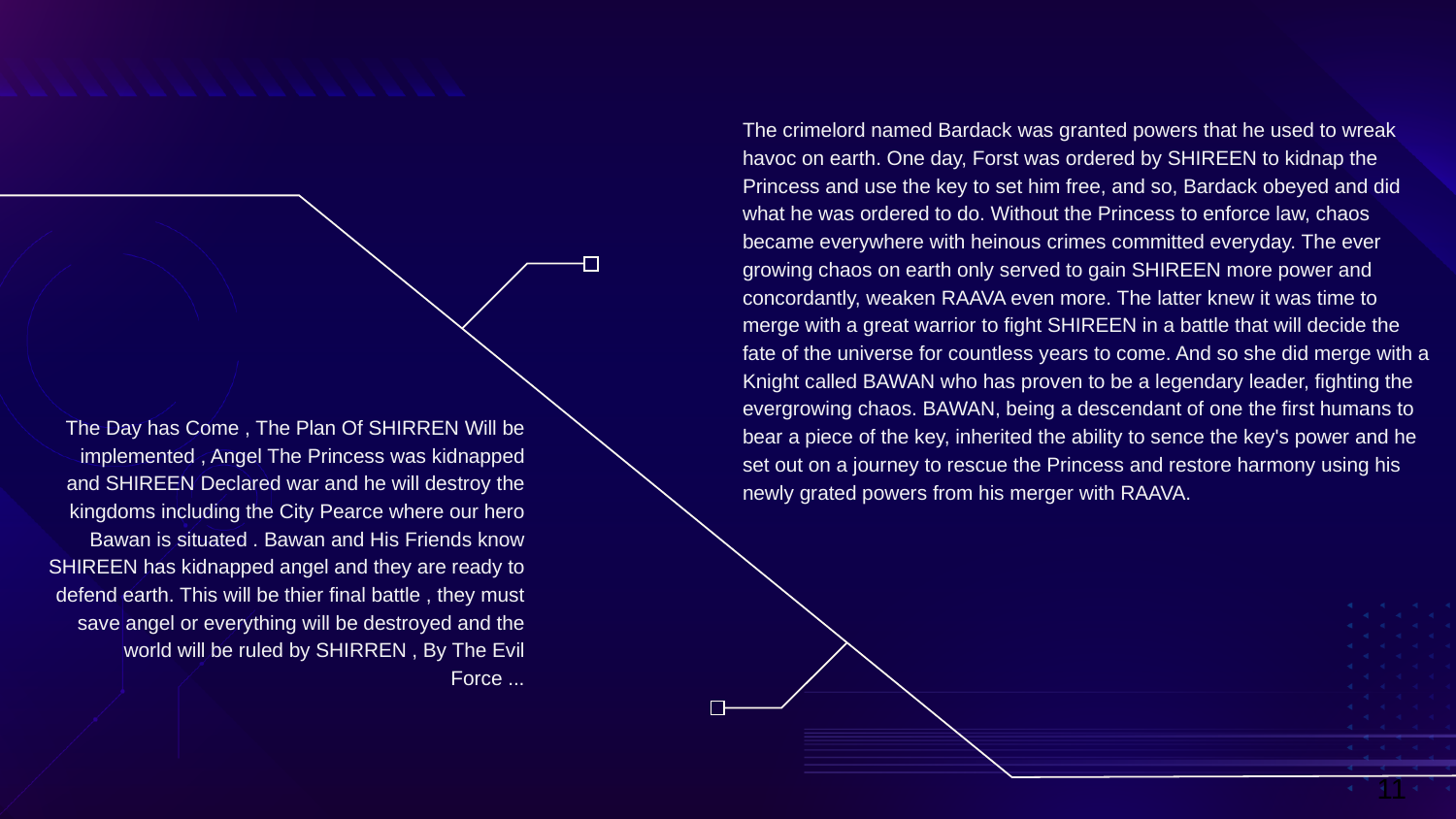

The crimelord named Bardack was granted powers that he used to wreak havoc on earth. One day, Forst was ordered by SHIREEN to kidnap the Princess and use the key to set him free, and so, Bardack obeyed and did what he was ordered to do. Without the Princess to enforce law, chaos became everywhere with heinous crimes committed everyday. The ever growing chaos on earth only served to gain SHIREEN more power and concordantly, weaken RAAVA even more. The latter knew it was time to merge with a great warrior to fight SHIREEN in a battle that will decide the fate of the universe for countless years to come. And so she did merge with a Knight called BAWAN who has proven to be a legendary leader, fighting the evergrowing chaos. BAWAN, being a descendant of one the first humans to bear a piece of the key, inherited the ability to sence the key's power and he set out on a journey to rescue the Princess and restore harmony using his newly grated powers from his merger with RAAVA.

The Day has Come , The Plan Of SHIRREN Will be implemented , Angel The Princess was kidnapped and SHIREEN Declared war and he will destroy the kingdoms including the City Pearce where our hero Bawan is situated . Bawan and His Friends know SHIREEN has kidnapped angel and they are ready to defend earth. This will be thier final battle , they must save angel or everything will be destroyed and the world will be ruled by SHIRREN , By The Evil Force ...
11